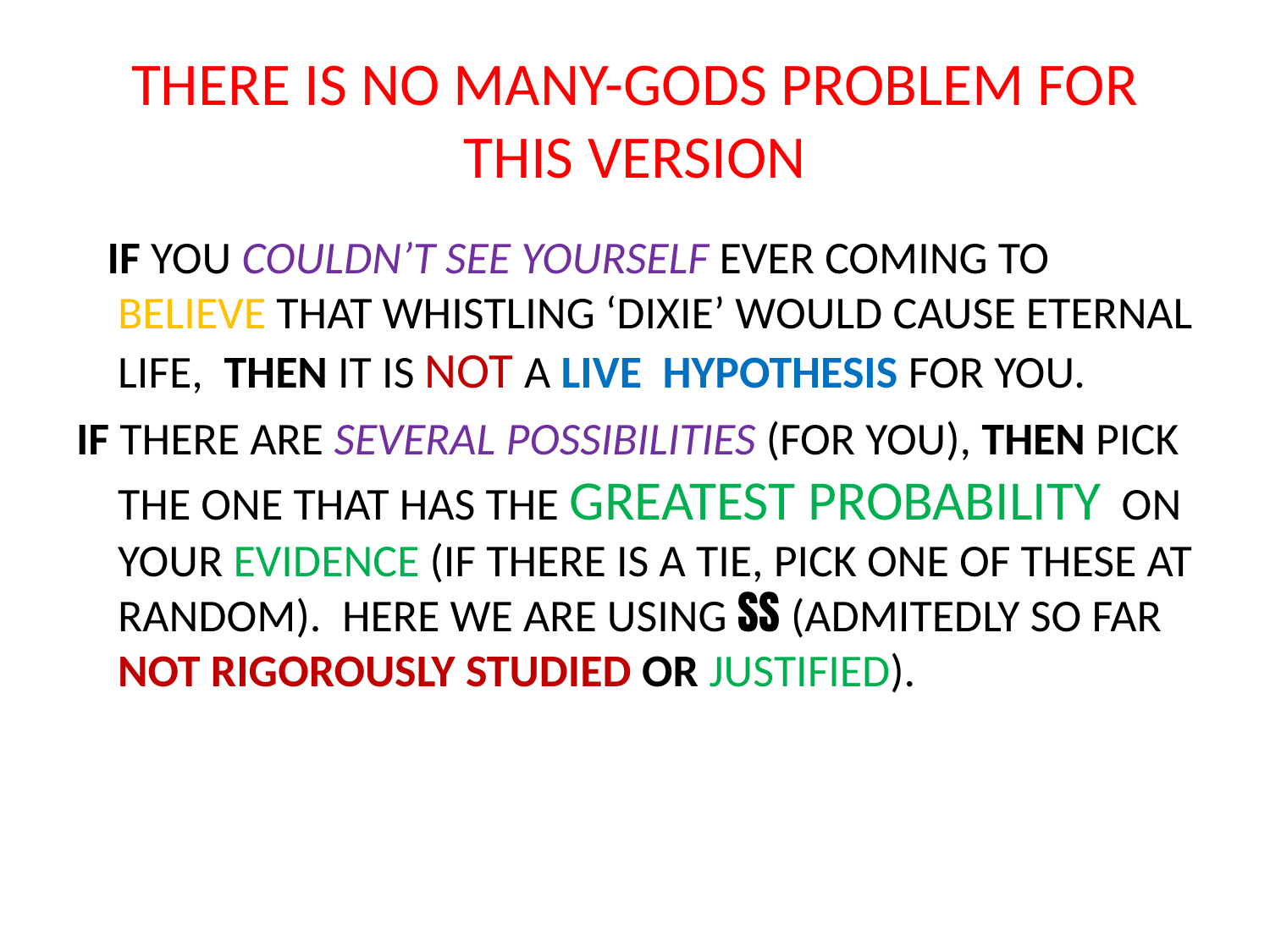

# THERE IS NO MANY-GODS PROBLEM FOR THIS VERSION
   IF YOU COULDN’T SEE YOURSELF EVER COMING TO BELIEVE THAT WHISTLING ‘DIXIE’ WOULD CAUSE ETERNAL LIFE,  THEN IT IS NOT A LIVE  HYPOTHESIS FOR YOU.
IF THERE ARE SEVERAL POSSIBILITIES (FOR YOU), THEN PICK THE ONE THAT HAS THE GREATEST PROBABILITY  ON YOUR EVIDENCE (IF THERE IS A TIE, PICK ONE OF THESE AT RANDOM).  HERE WE ARE USING SS (ADMITEDLY SO FAR NOT RIGOROUSLY STUDIED OR JUSTIFIED).